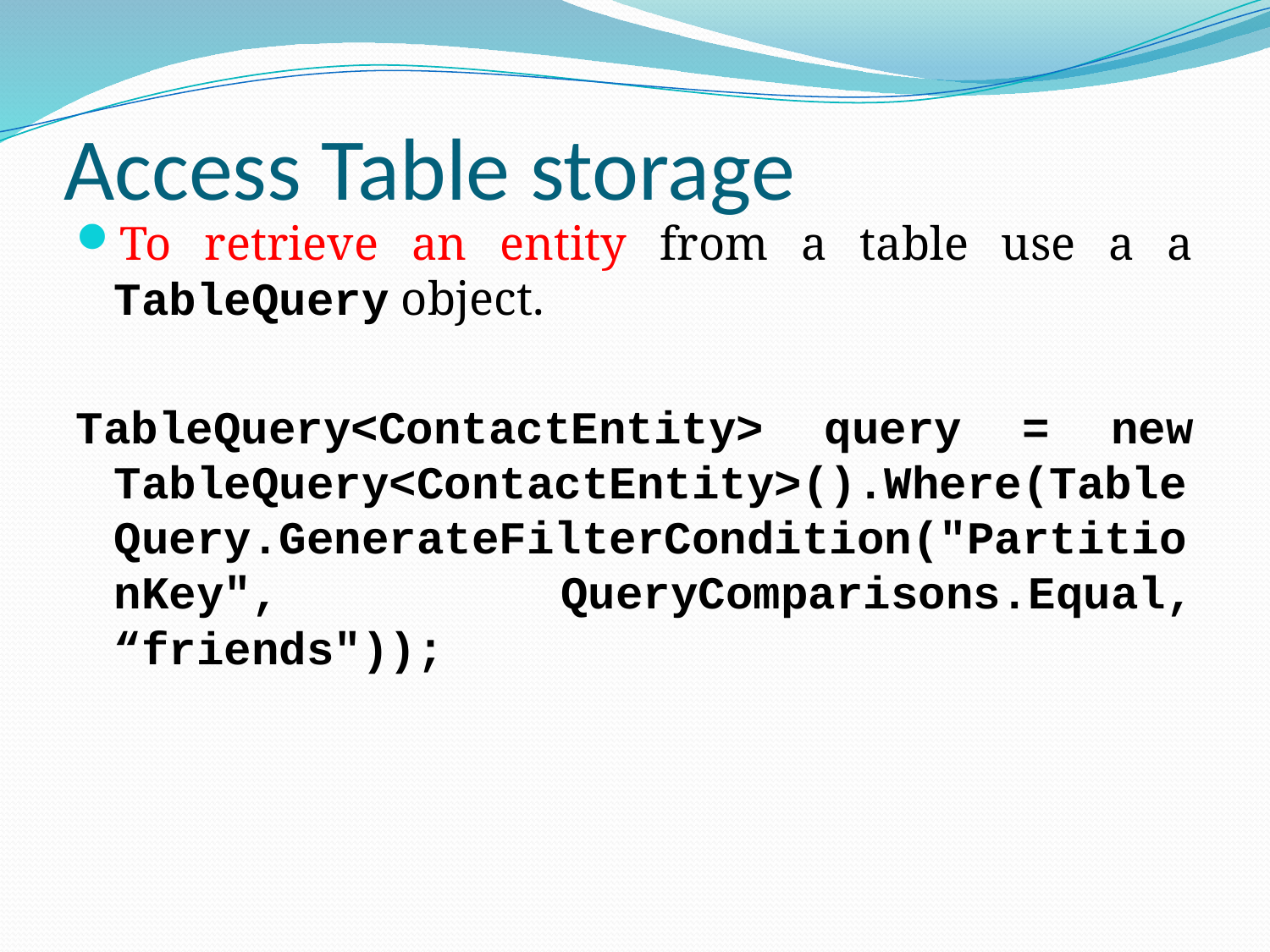

# Access Table storage
To retrieve an entity from a table use a a TableQuery object.

TableQuery<ContactEntity> query = new TableQuery<ContactEntity>().Where(TableQuery.GenerateFilterCondition("PartitionKey", QueryComparisons.Equal, “friends"));